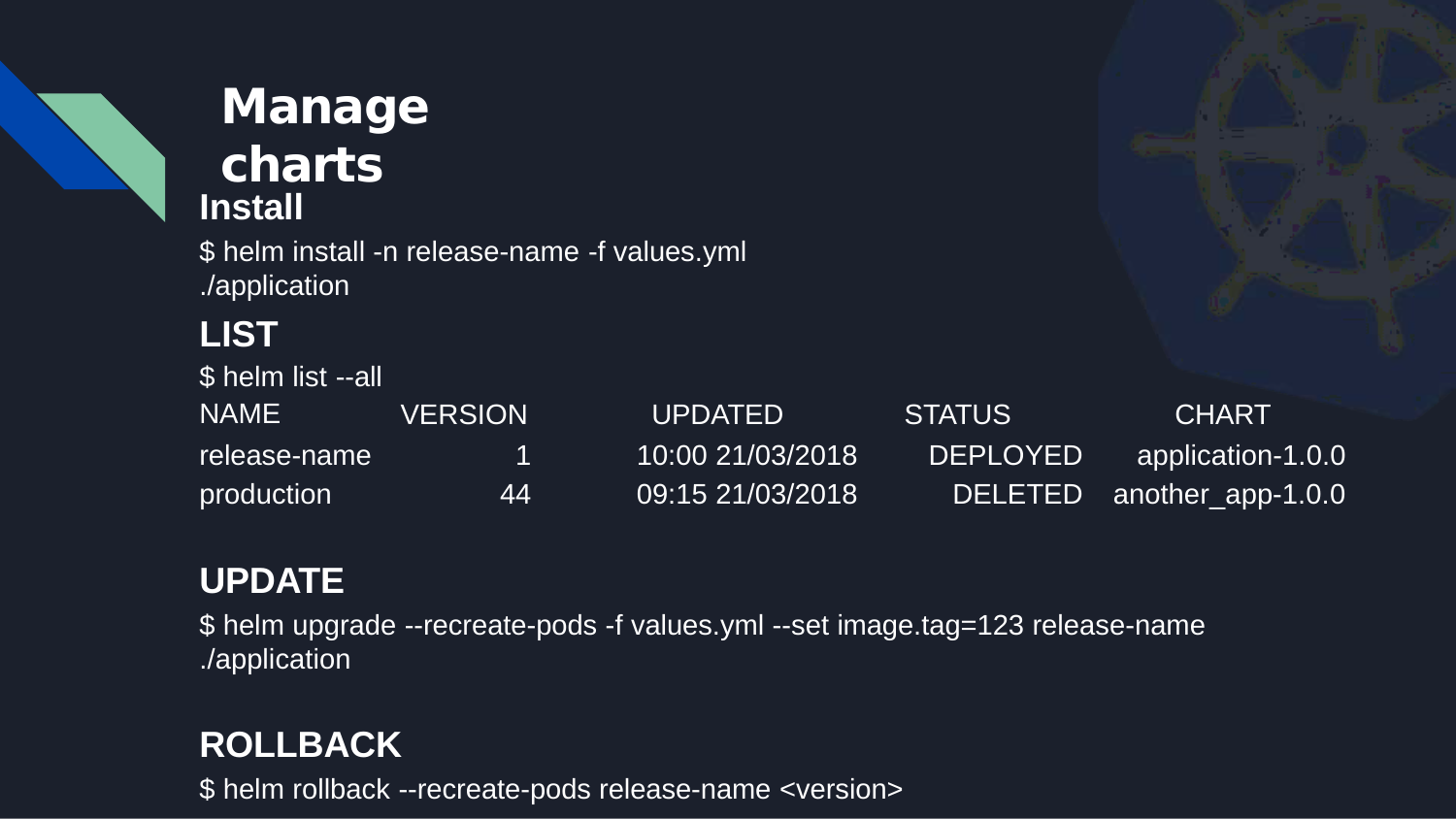

# Manage charts
Install
$ helm install -n release-name -f values.yml ./application
| LIST |  |  |  |  |
| --- | --- | --- | --- | --- |
| $ helm list --all NAME | VERSION | UPDATED | STATUS | CHART |
| release-name | 1 | 10:00 21/03/2018 | DEPLOYED | application-1.0.0 |
| production | 44 | 09:15 21/03/2018 | DELETED | another\_app-1.0.0 |
UPDATE
$ helm upgrade --recreate-pods -f values.yml --set image.tag=123 release-name ./application

ROLLBACK
$ helm rollback --recreate-pods release-name <version>